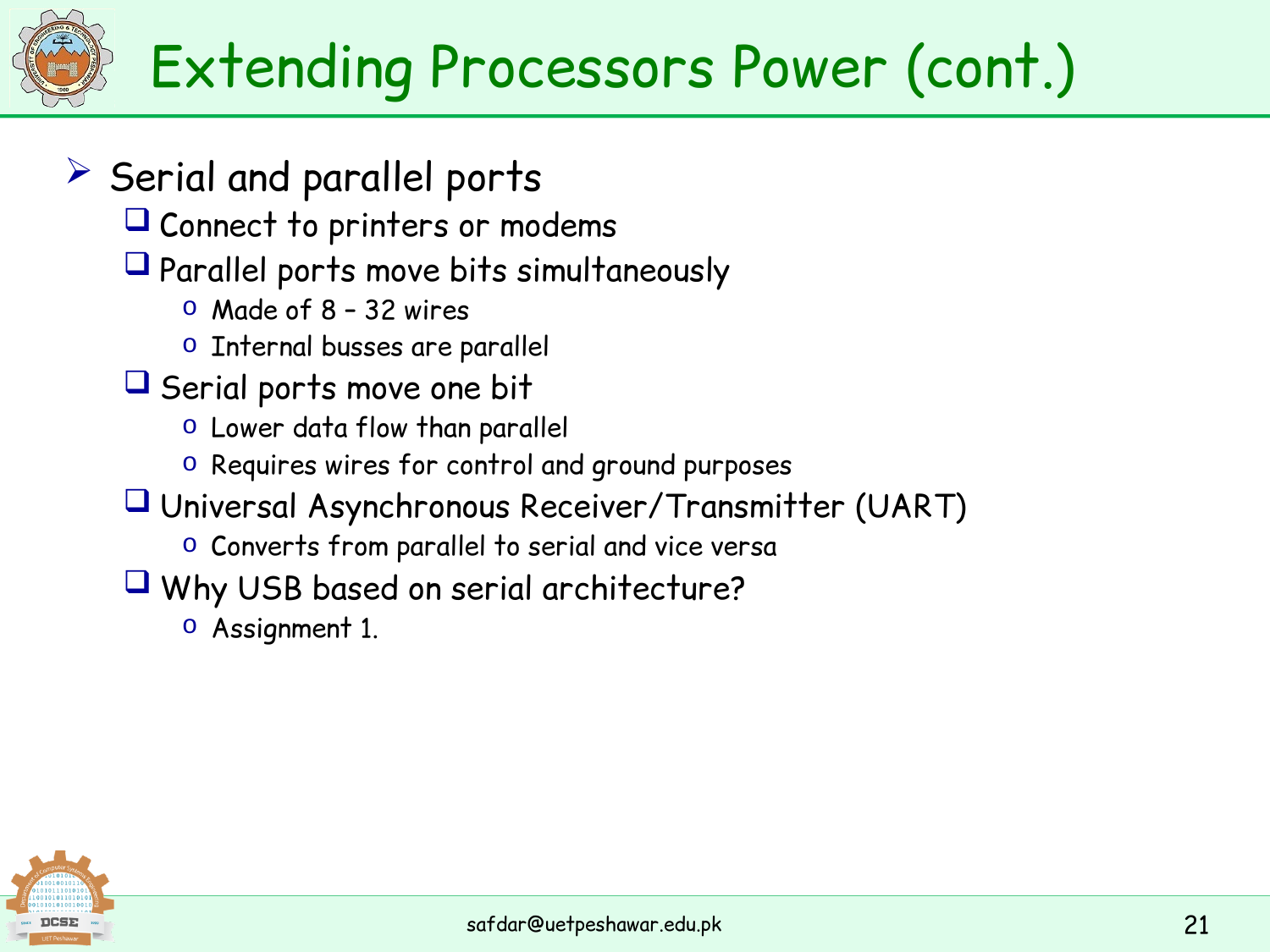

# Extending Processors Power (cont.)
Serial and parallel ports
Connect to printers or modems
Parallel ports move bits simultaneously
Made of 8 – 32 wires
Internal busses are parallel
Serial ports move one bit
Lower data flow than parallel
Requires wires for control and ground purposes
Universal Asynchronous Receiver/Transmitter (UART)
Converts from parallel to serial and vice versa
Why USB based on serial architecture?
Assignment 1.